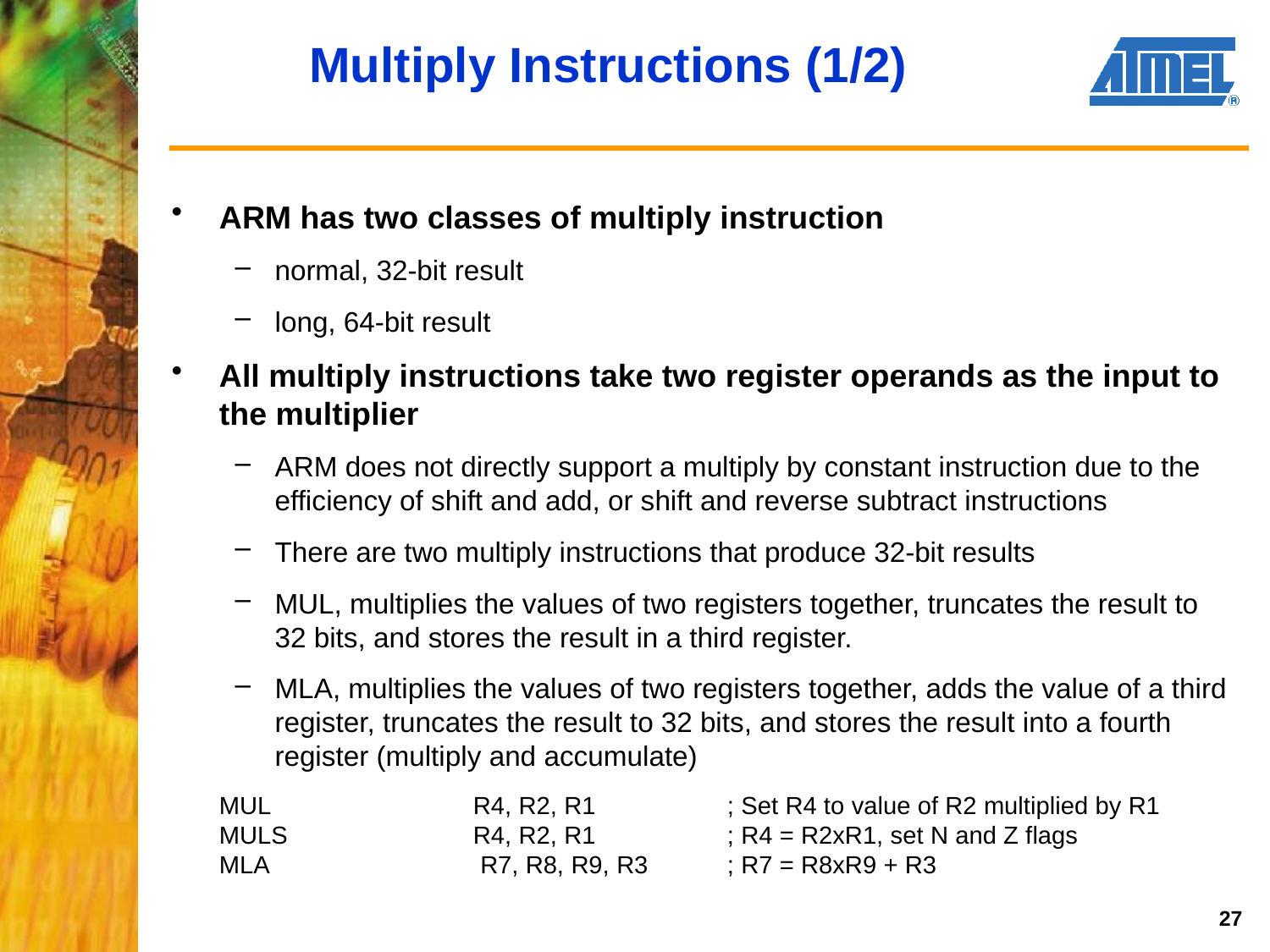

# Multiply Instructions (1/2)
ARM has two classes of multiply instruction
normal, 32-bit result
long, 64-bit result
All multiply instructions take two register operands as the input to the multiplier
ARM does not directly support a multiply by constant instruction due to the efficiency of shift and add, or shift and reverse subtract instructions
There are two multiply instructions that produce 32-bit results
MUL, multiplies the values of two registers together, truncates the result to 32 bits, and stores the result in a third register.
MLA, multiplies the values of two registers together, adds the value of a third register, truncates the result to 32 bits, and stores the result into a fourth register (multiply and accumulate)
	MUL		R4, R2, R1		; Set R4 to value of R2 multiplied by R1
MULS		R4, R2, R1		; R4 = R2xR1, set N and Z flags
MLA		 R7, R8, R9, R3	; R7 = R8xR9 + R3